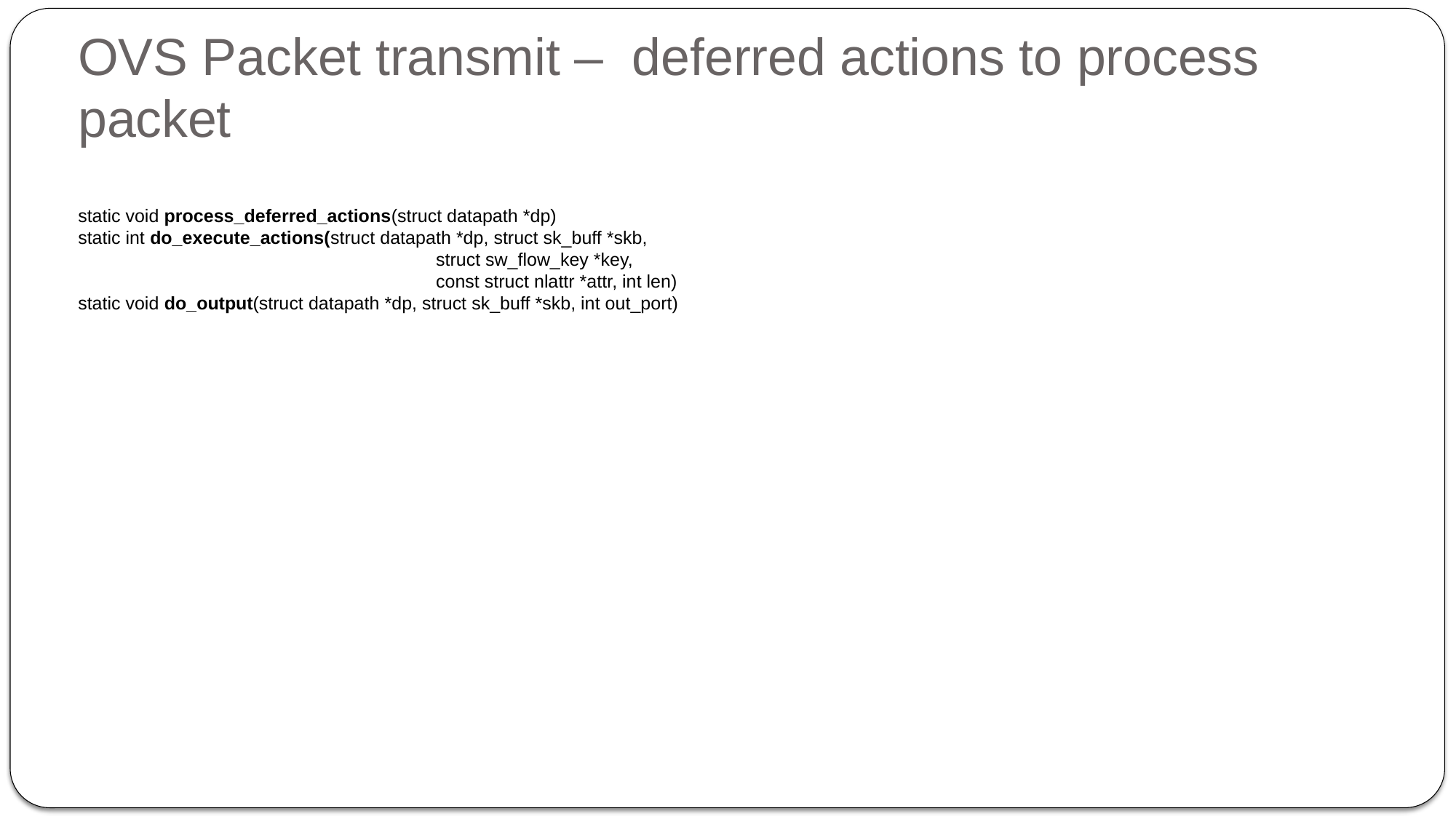

# OVS Packet transmit –  deferred actions to process packet
static void process_deferred_actions(struct datapath *dp)
static int do_execute_actions(struct datapath *dp, struct sk_buff *skb,
			      struct sw_flow_key *key,
			      const struct nlattr *attr, int len)
static void do_output(struct datapath *dp, struct sk_buff *skb, int out_port)